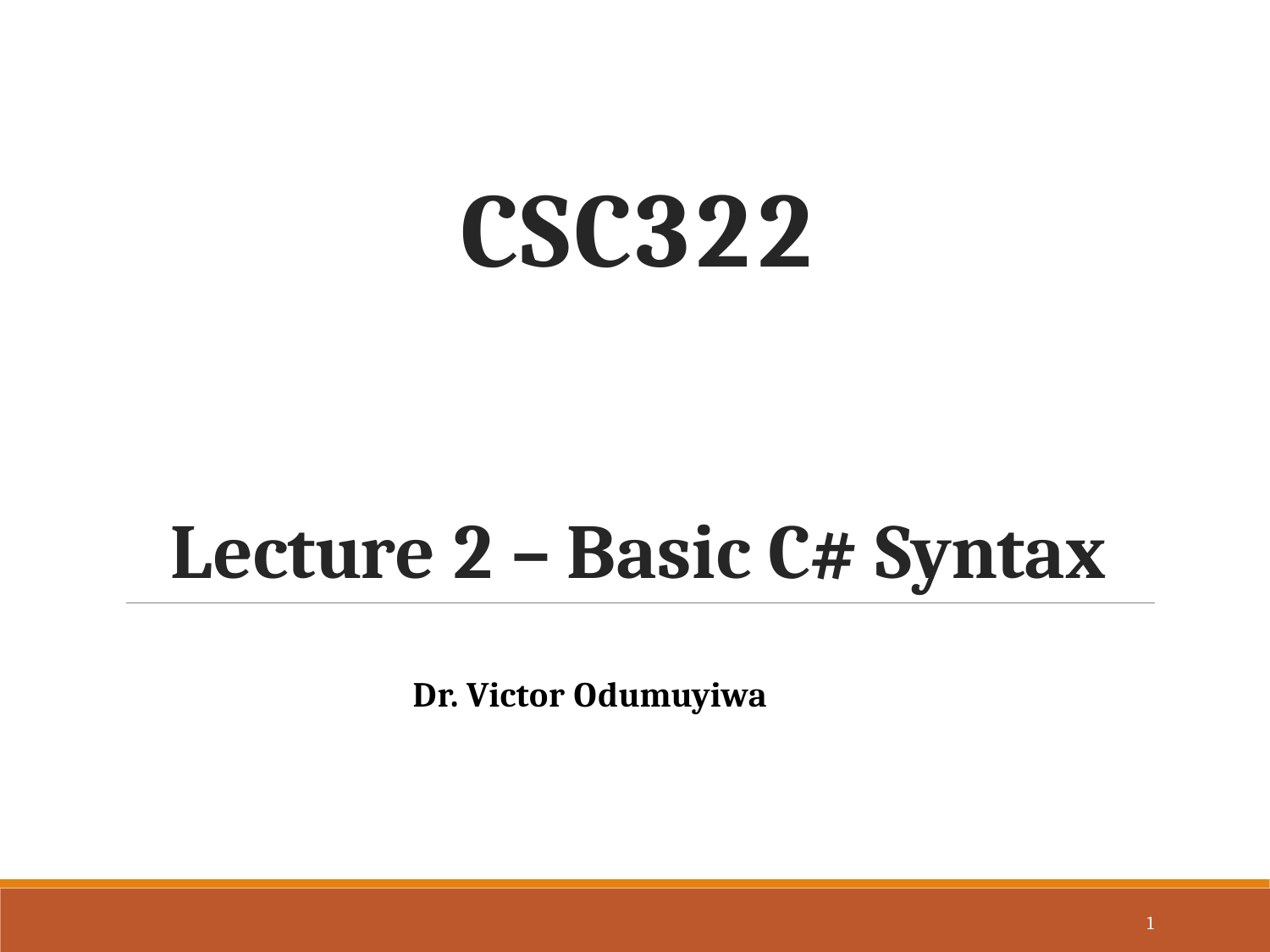

# CSC322 Lecture 2 – Basic C# Syntax
Dr. Victor Odumuyiwa
1